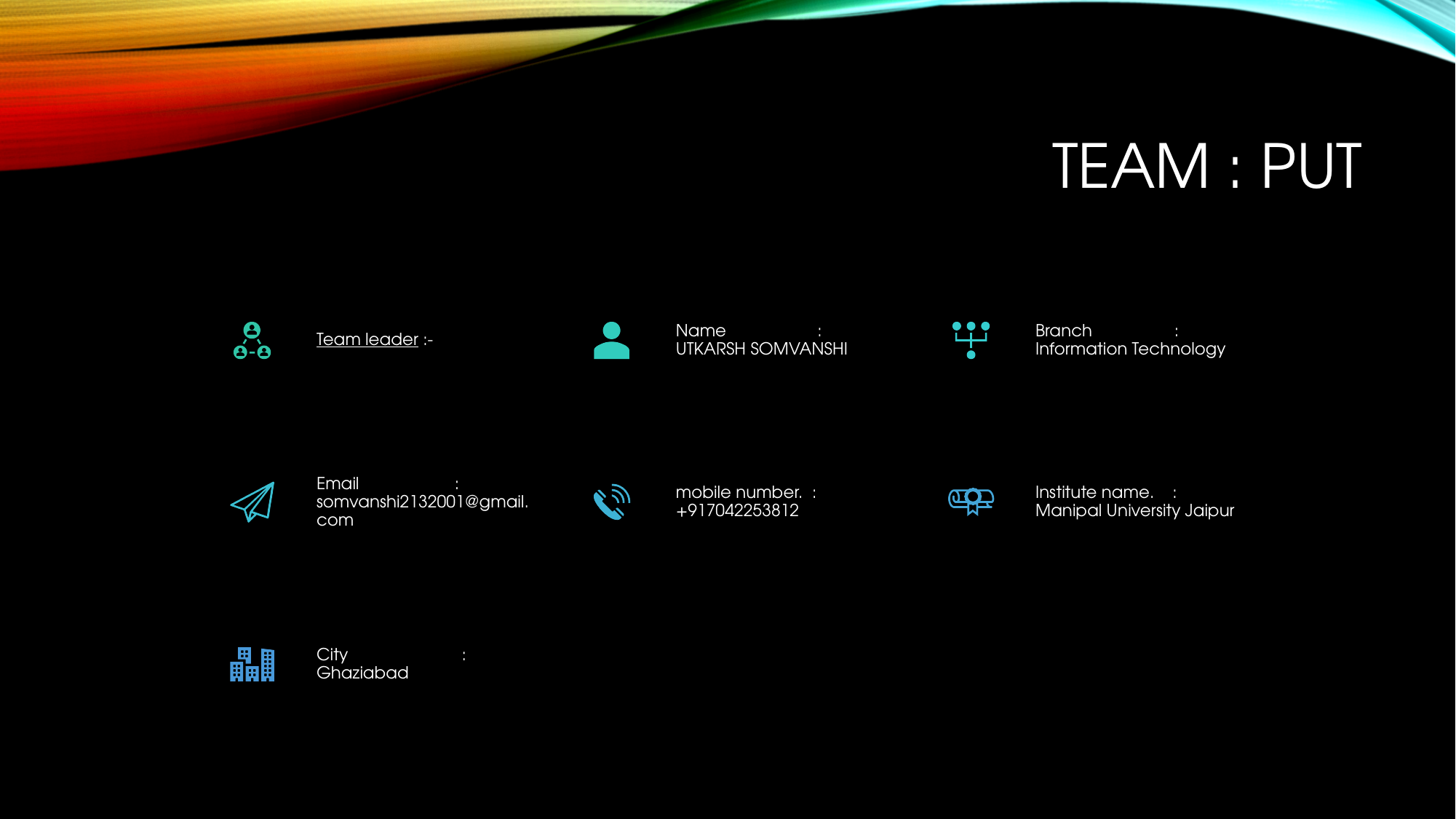

# Team : PUT
Team leader :-
Name                    : UTKARSH SOMVANSHI
Branch                  : Information Technology
Email                     : somvanshi2132001@gmail.com
mobile number.  : +917042253812
Institute name.    : Manipal University Jaipur
City                         : Ghaziabad